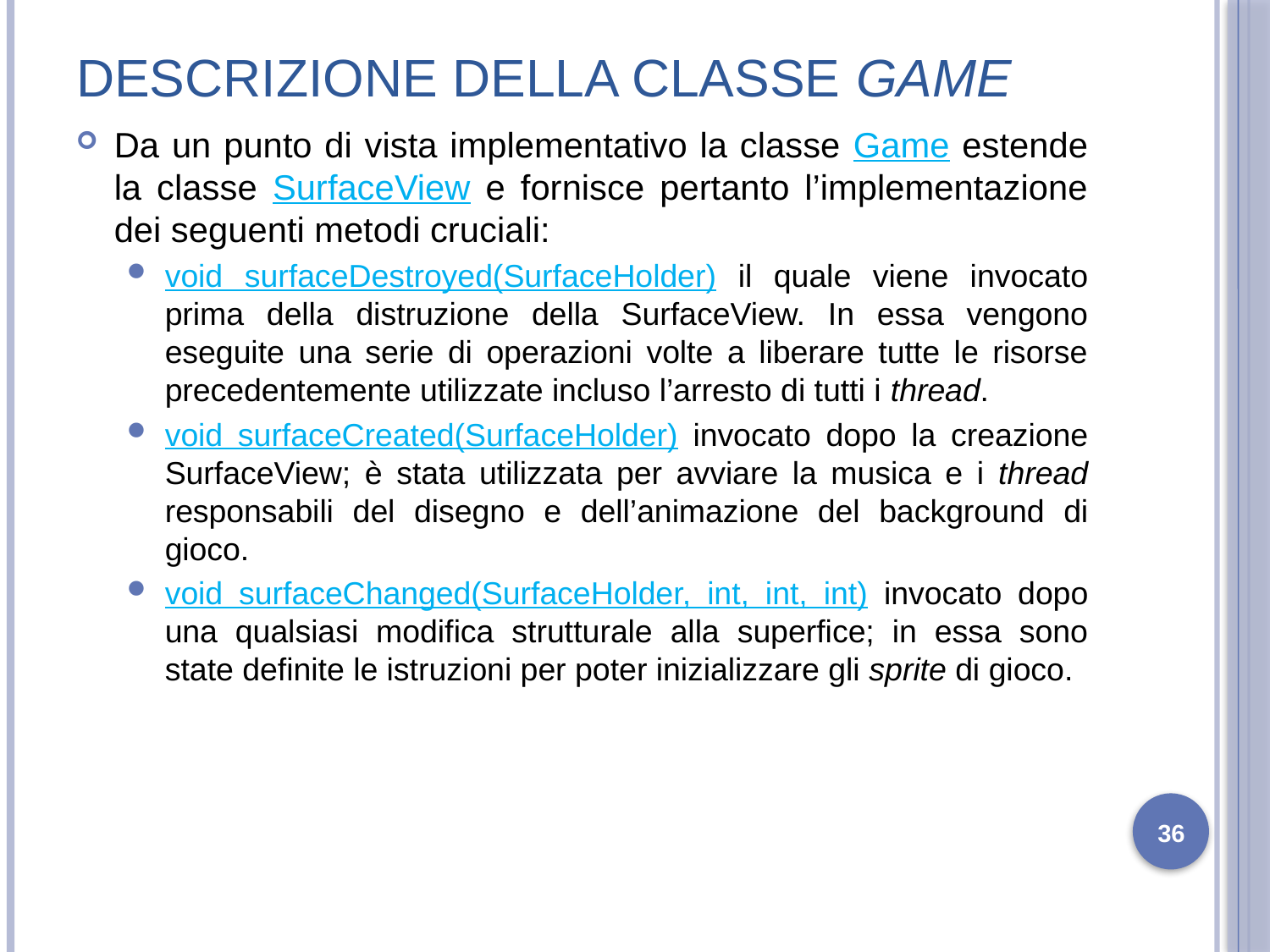

# Descrizione della classe Game
Da un punto di vista implementativo la classe Game estende la classe SurfaceView e fornisce pertanto l’implementazione dei seguenti metodi cruciali:
void surfaceDestroyed(SurfaceHolder) il quale viene invocato prima della distruzione della SurfaceView. In essa vengono eseguite una serie di operazioni volte a liberare tutte le risorse precedentemente utilizzate incluso l’arresto di tutti i thread.
void surfaceCreated(SurfaceHolder) invocato dopo la creazione SurfaceView; è stata utilizzata per avviare la musica e i thread responsabili del disegno e dell’animazione del background di gioco.
void surfaceChanged(SurfaceHolder, int, int, int) invocato dopo una qualsiasi modifica strutturale alla superfice; in essa sono state definite le istruzioni per poter inizializzare gli sprite di gioco.

36